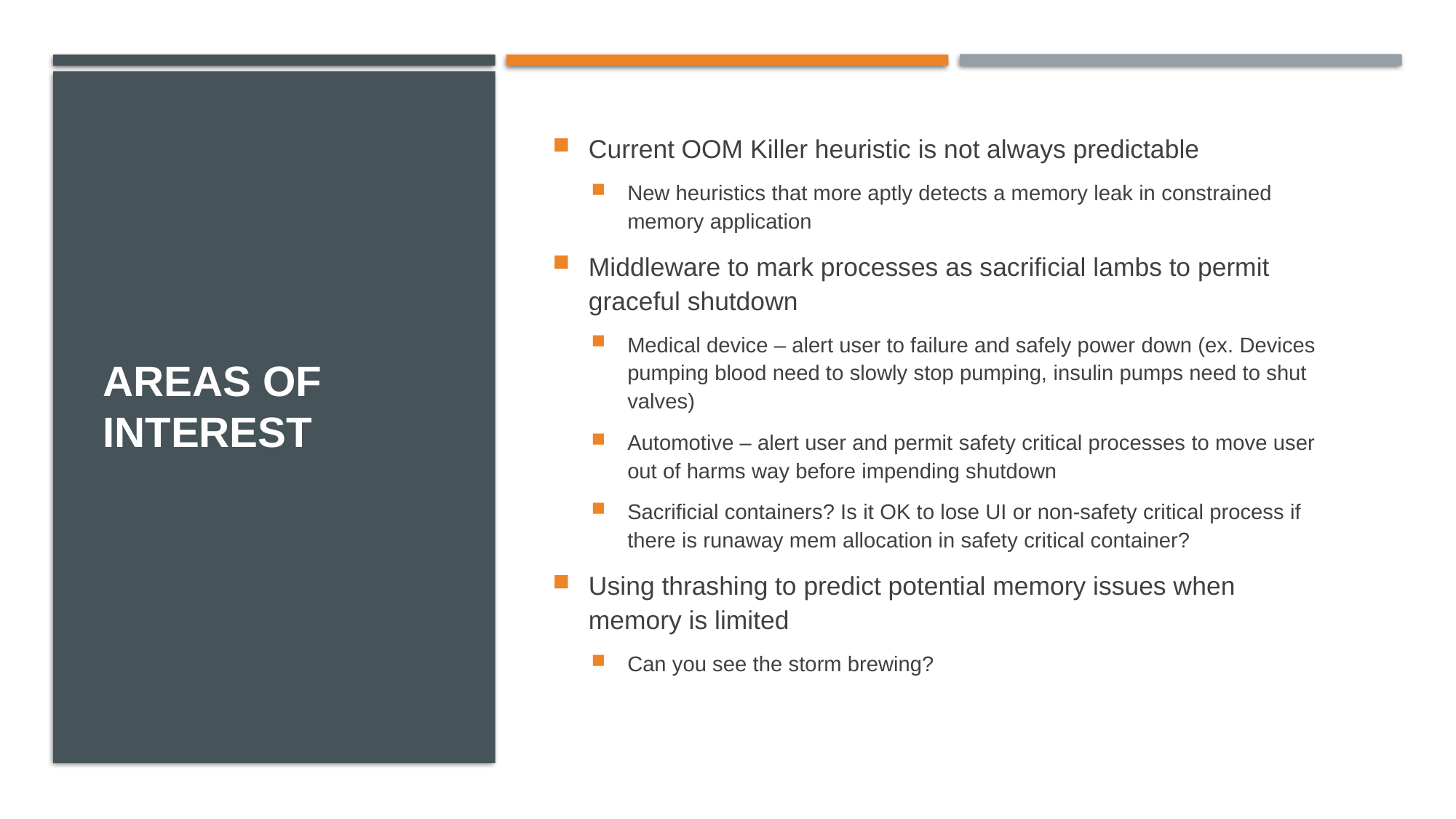

# Areas of Interest
Current OOM Killer heuristic is not always predictable
New heuristics that more aptly detects a memory leak in constrained memory application
Middleware to mark processes as sacrificial lambs to permit graceful shutdown
Medical device – alert user to failure and safely power down (ex. Devices pumping blood need to slowly stop pumping, insulin pumps need to shut valves)
Automotive – alert user and permit safety critical processes to move user out of harms way before impending shutdown
Sacrificial containers? Is it OK to lose UI or non-safety critical process if there is runaway mem allocation in safety critical container?
Using thrashing to predict potential memory issues when memory is limited
Can you see the storm brewing?